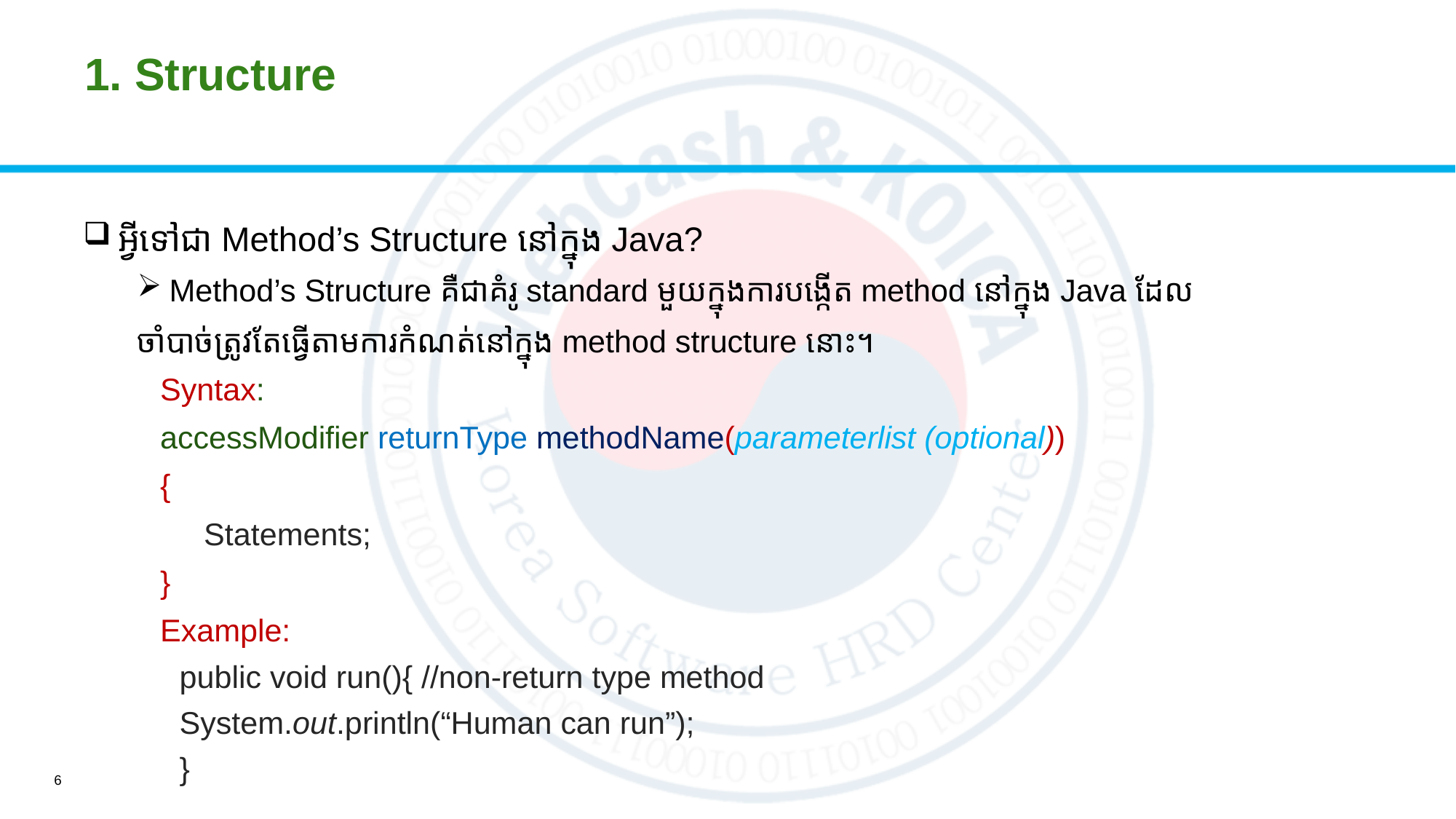

# 1. Structure
 អ្វីទៅជា Method’s Structure នៅក្នុង​ Java?
 Method’s Structure គឺជាគំរូ standard មួយក្នុង​ការ​បង្កើត​ method នៅក្នុង Java ដែល
ចាំបាច់ត្រូវតែធ្វើតាមការកំណត់នៅក្នុង​ method structure នោះ។
Syntax:
accessModifier returnType methodName(parameterlist (optional))
{
     Statements;
}
Example:
public void run(){ //non-return type method
	System.out.println(“Human can run”);
}

6